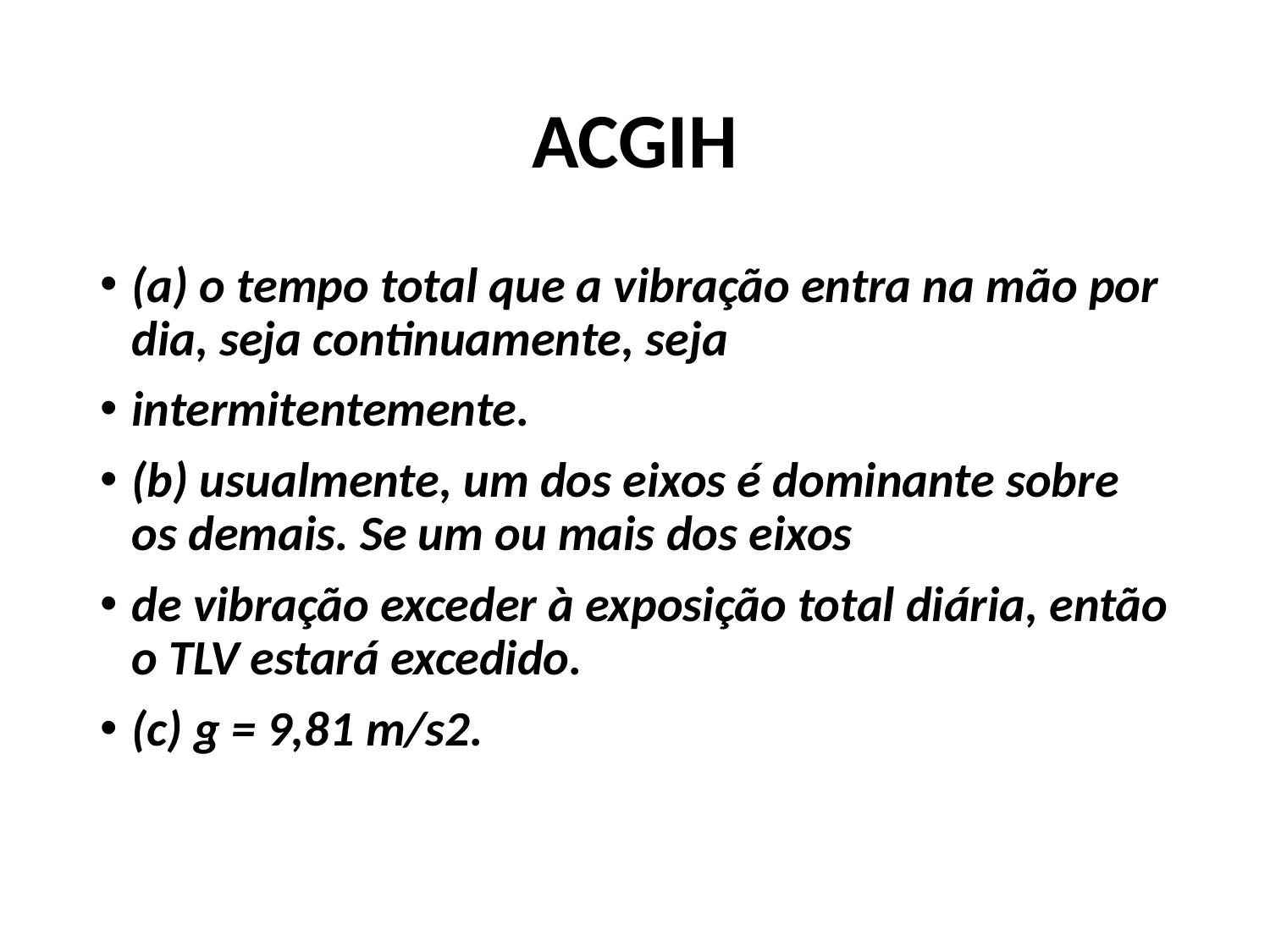

# ACGIH
(a) o tempo total que a vibração entra na mão por dia, seja continuamente, seja
intermitentemente.
(b) usualmente, um dos eixos é dominante sobre os demais. Se um ou mais dos eixos
de vibração exceder à exposição total diária, então o TLV estará excedido.
(c) g = 9,81 m/s2.